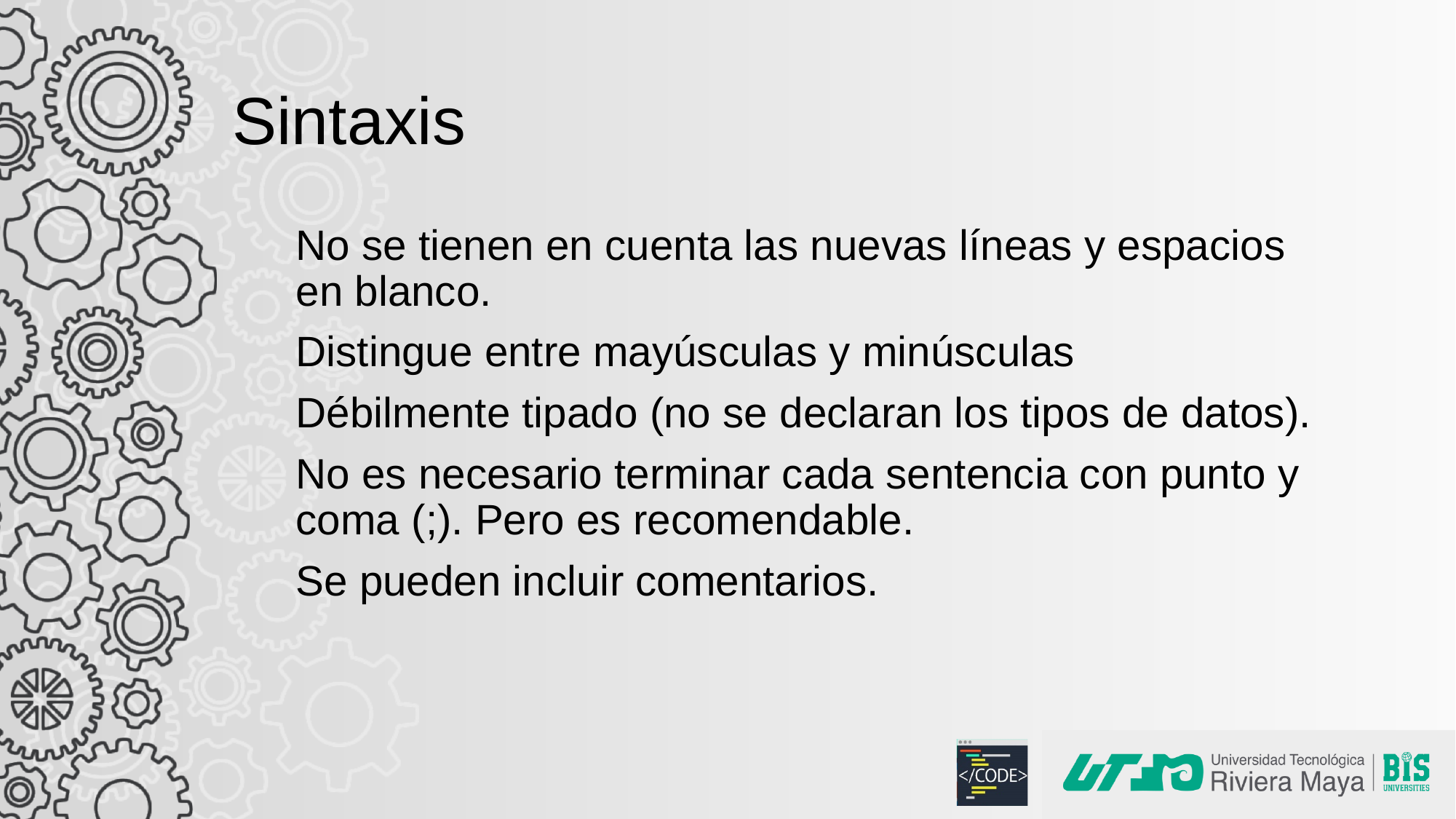

# Sintaxis
No se tienen en cuenta las nuevas líneas y espacios en blanco.
Distingue entre mayúsculas y minúsculas
Débilmente tipado (no se declaran los tipos de datos).
No es necesario terminar cada sentencia con punto y coma (;). Pero es recomendable.
Se pueden incluir comentarios.